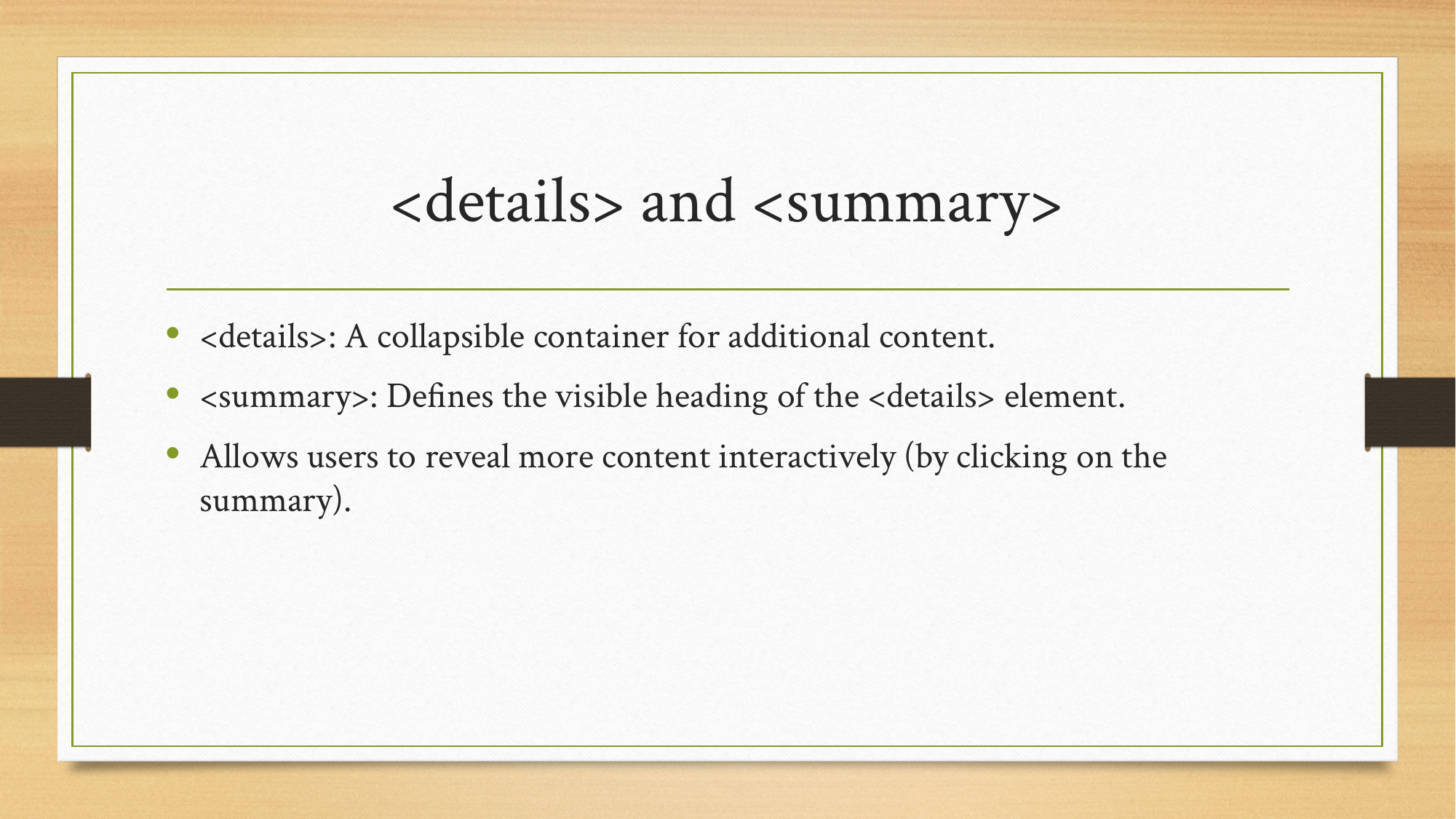

# <details> and <summary>
<details>: A collapsible container for additional content.
<summary>: Defines the visible heading of the <details> element.
Allows users to reveal more content interactively (by clicking on the summary).